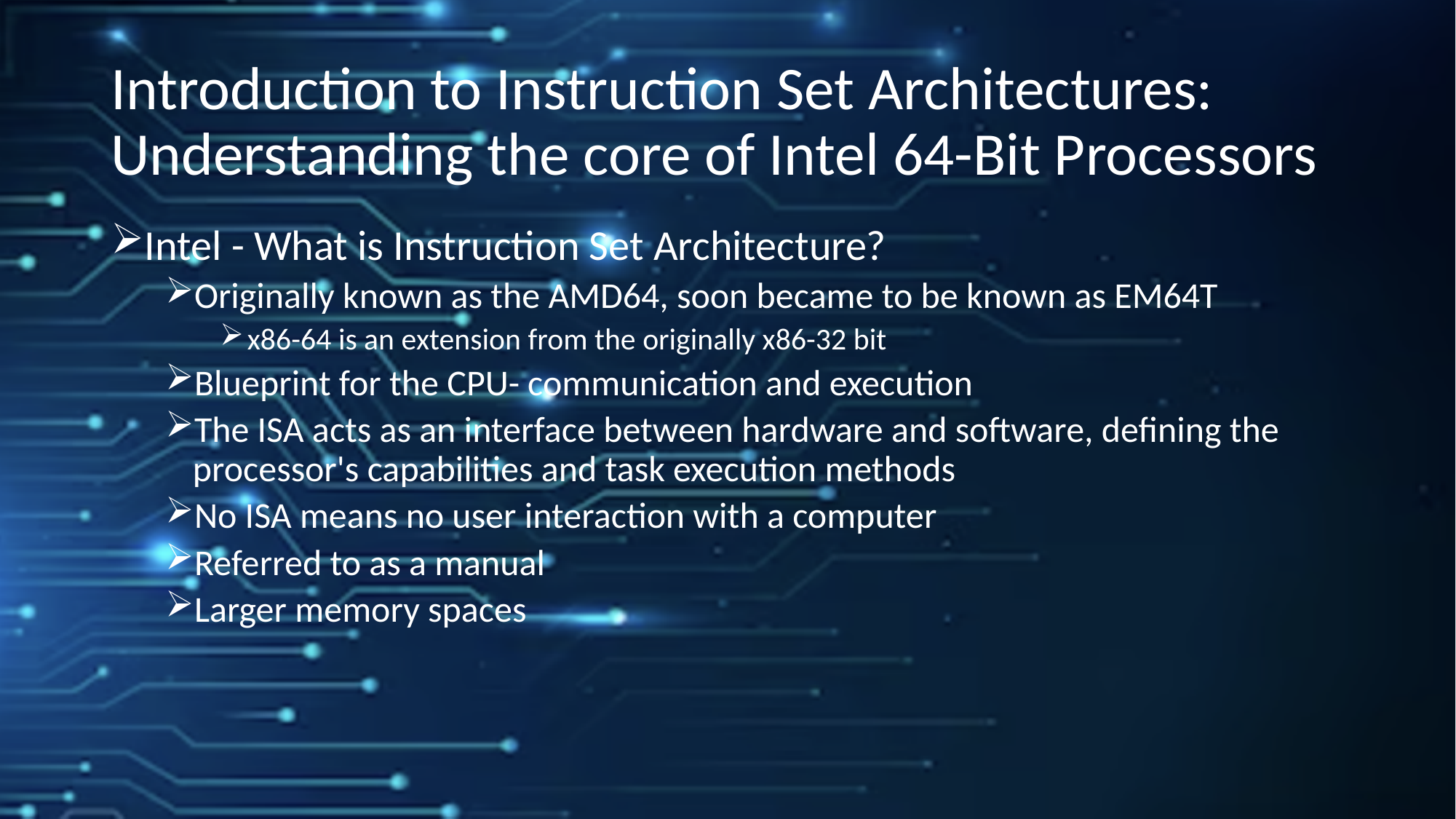

# Introduction to Instruction Set Architectures: Understanding the core of Intel 64-Bit Processors
Intel - What is Instruction Set Architecture?
Originally known as the AMD64, soon became to be known as EM64T
x86-64 is an extension from the originally x86-32 bit
Blueprint for the CPU- communication and execution
The ISA acts as an interface between hardware and software, defining the processor's capabilities and task execution methods
No ISA means no user interaction with a computer
Referred to as a manual
Larger memory spaces